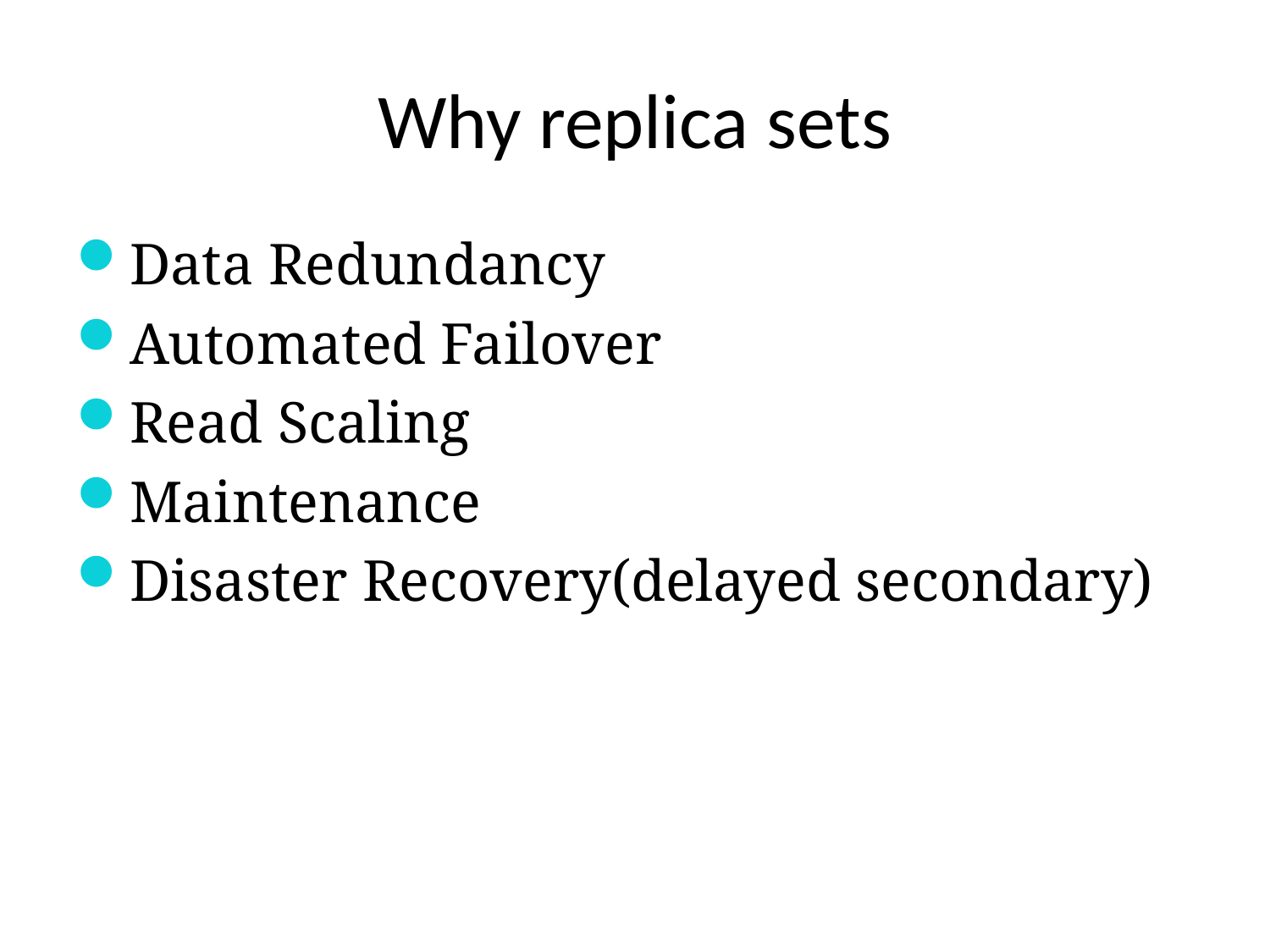

# Why replica sets
Data Redundancy
Automated Failover
Read Scaling
Maintenance
Disaster Recovery(delayed secondary)